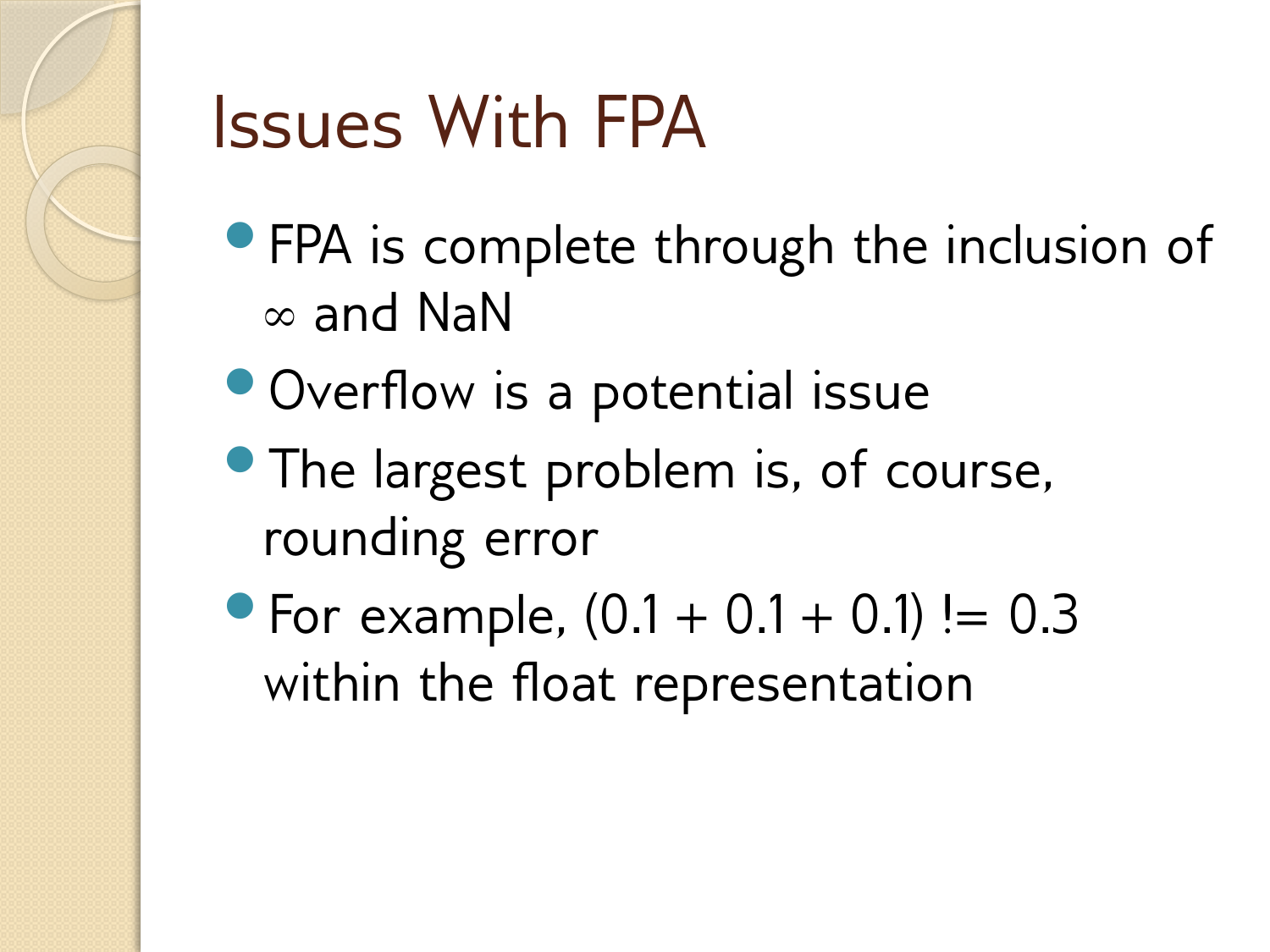

# Issues With FPA
FPA is complete through the inclusion of ∞ and NaN
Overflow is a potential issue
The largest problem is, of course, rounding error
For example, (0.1 + 0.1 + 0.1) != 0.3 within the float representation